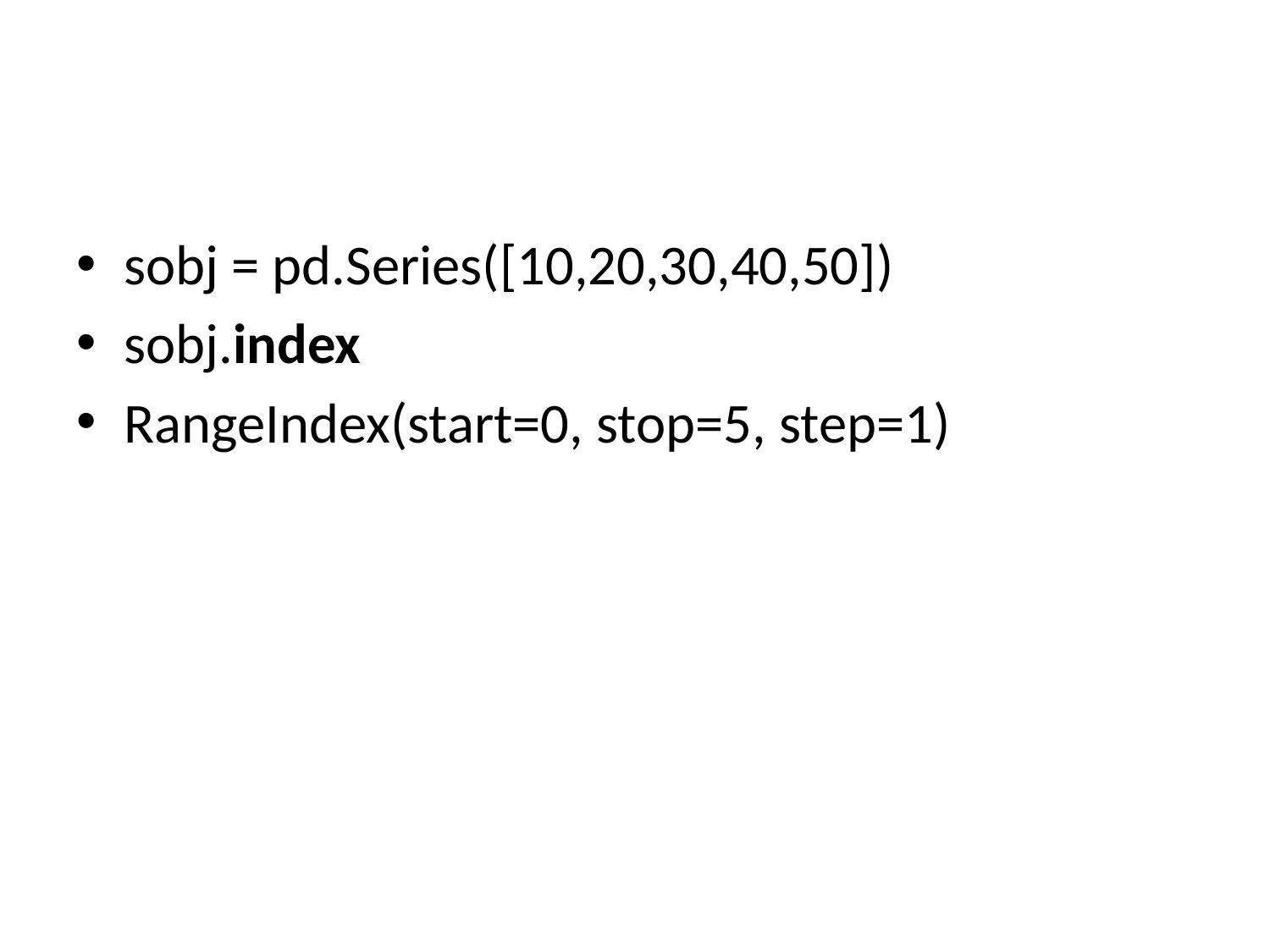

sobj = pd.Series([10,20,30,40,50])
sobj.index
RangeIndex(start=0, stop=5, step=1)